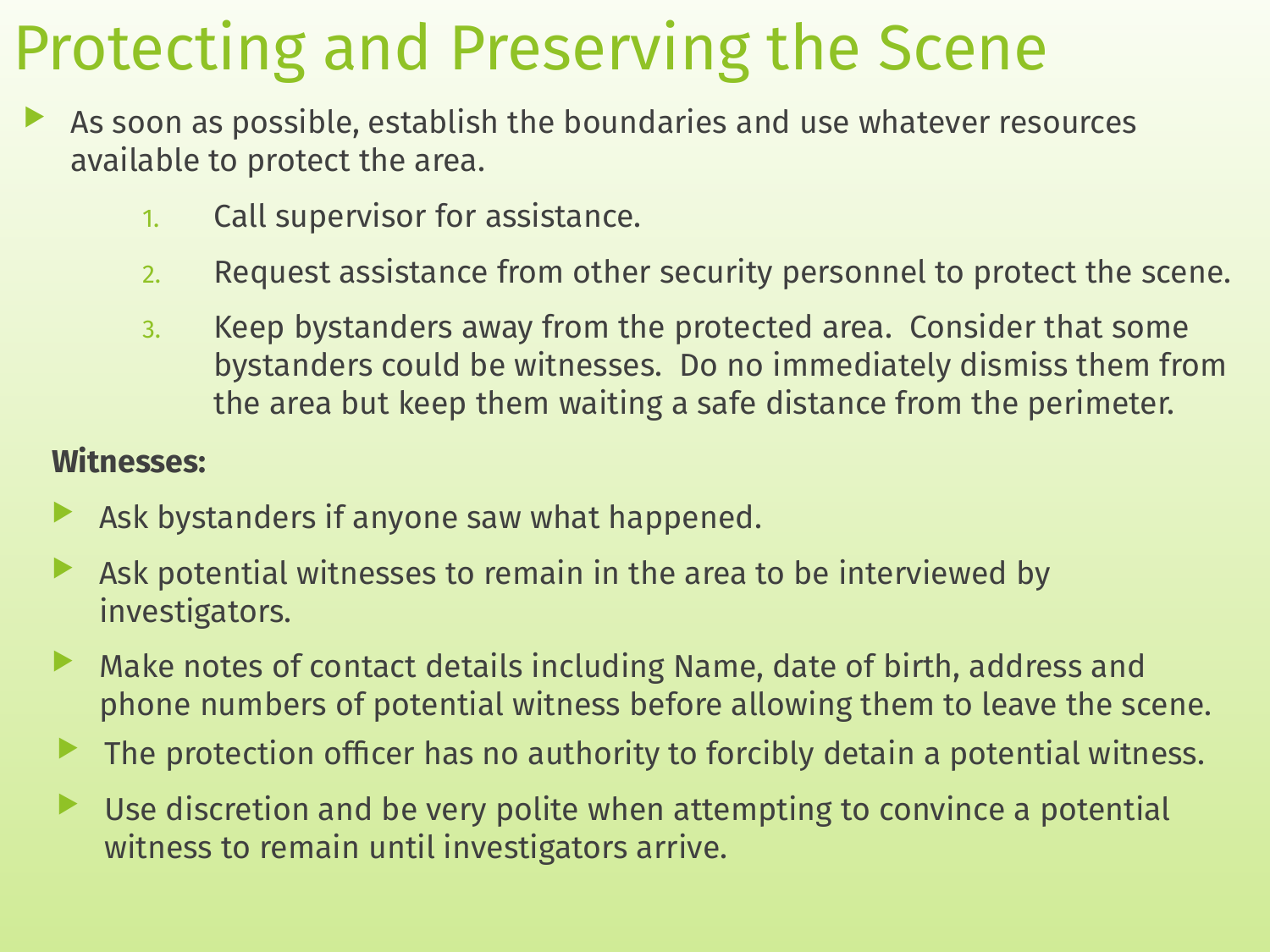

# Protecting and Preserving the Scene
As soon as possible, establish the boundaries and use whatever resources available to protect the area.
Call supervisor for assistance.
Request assistance from other security personnel to protect the scene.
Keep bystanders away from the protected area.  Consider that some bystanders could be witnesses.  Do no immediately dismiss them from the area but keep them waiting a safe distance from the perimeter.
Witnesses:
Ask bystanders if anyone saw what happened.
Ask potential witnesses to remain in the area to be interviewed by investigators.
Make notes of contact details including Name, date of birth, address and phone numbers of potential witness before allowing them to leave the scene.
The protection officer has no authority to forcibly detain a potential witness.
Use discretion and be very polite when attempting to convince a potential witness to remain until investigators arrive.

8